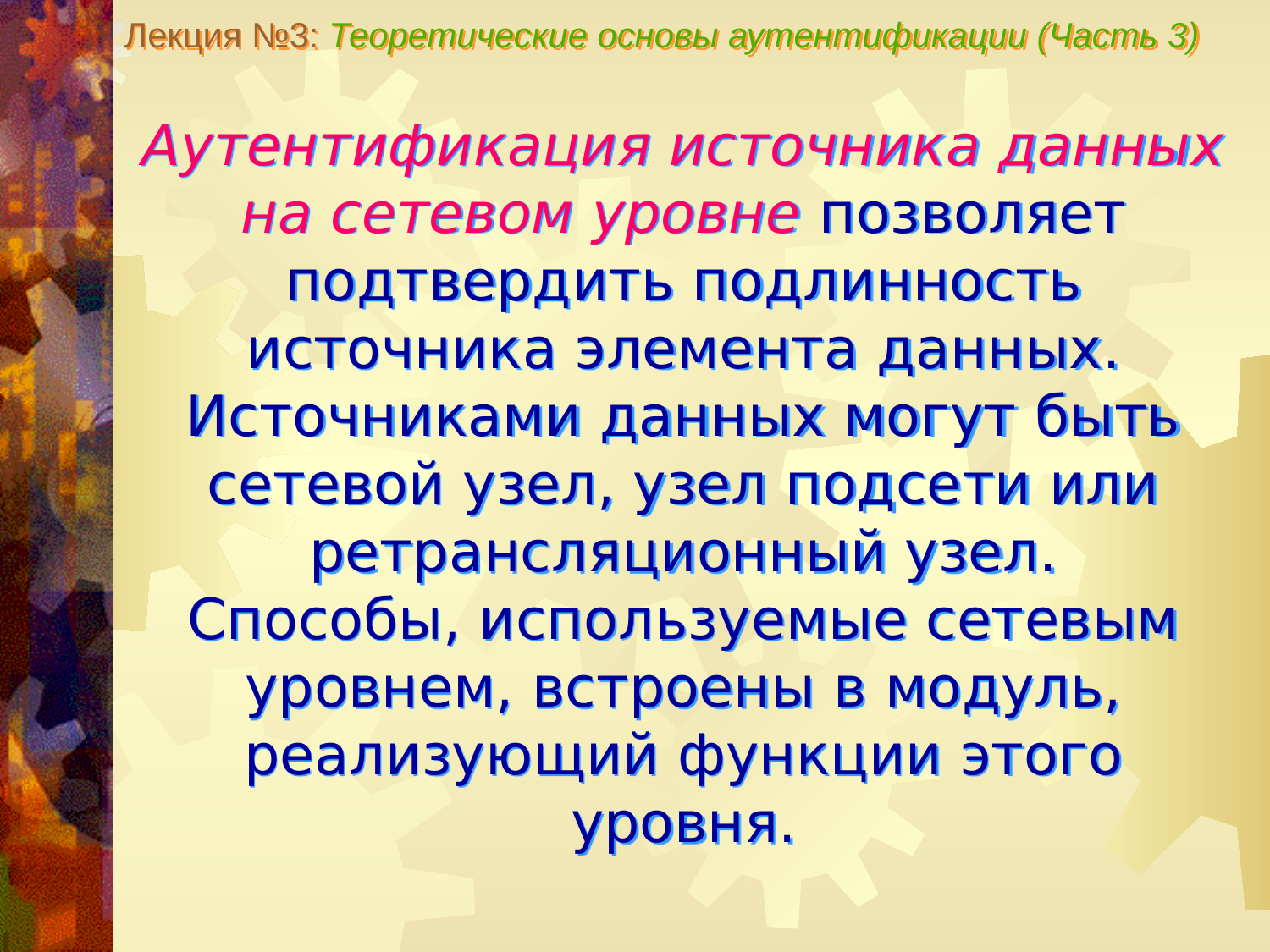

Лекция №3: Теоретические основы аутентификации (Часть 3)
Аутентификация источника данных на сетевом уровне позволяет подтвердить подлинность источника элемента данных. Источниками данных могут быть сетевой узел, узел подсети или ретрансляционный узел.
Способы, используемые сетевым уровнем, встроены в модуль, реализующий функции этого уровня.